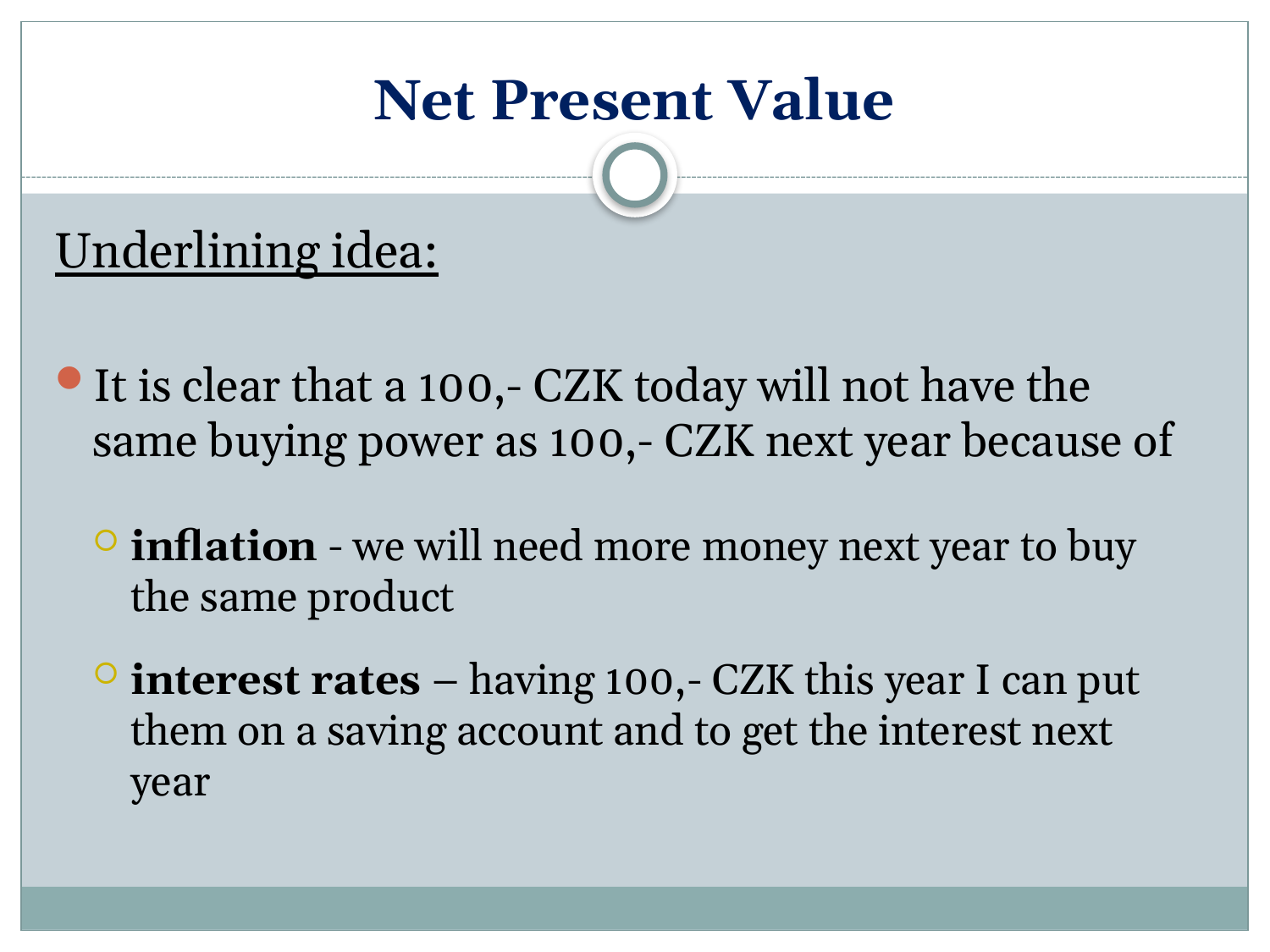

# Net Present Value
Underlining idea:

It is clear that a 100,- CZK today will not have the same buying power as 100,- CZK next year because of
inflation - we will need more money next year to buy the same product
interest rates – having 100,- CZK this year I can put them on a saving account and to get the interest next year